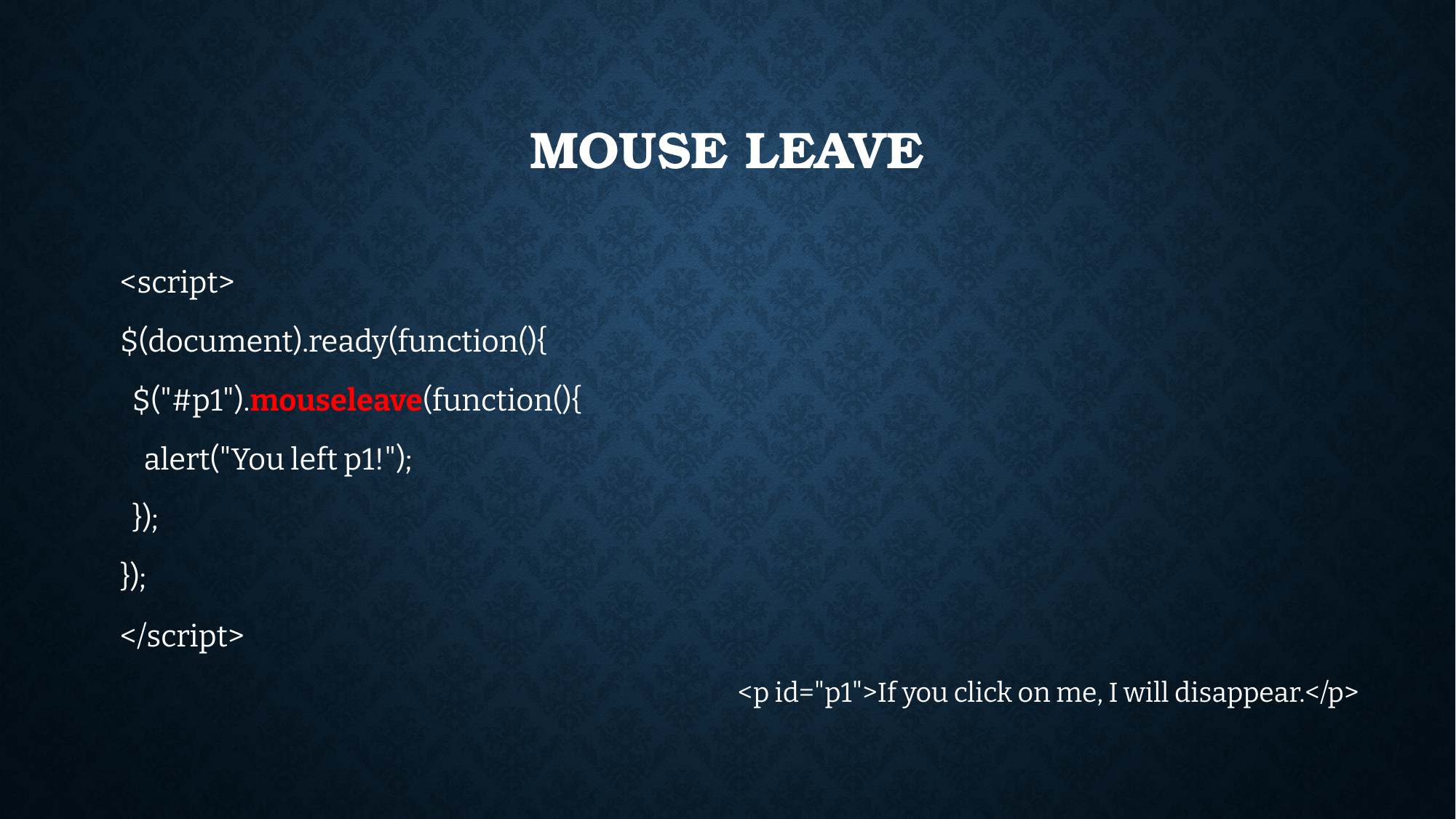

# Mouse leave
<script>
$(document).ready(function(){
  $("#p1").mouseleave(function(){
    alert("You left p1!");
  });
});
</script>
<p id="p1">If you click on me, I will disappear.</p>